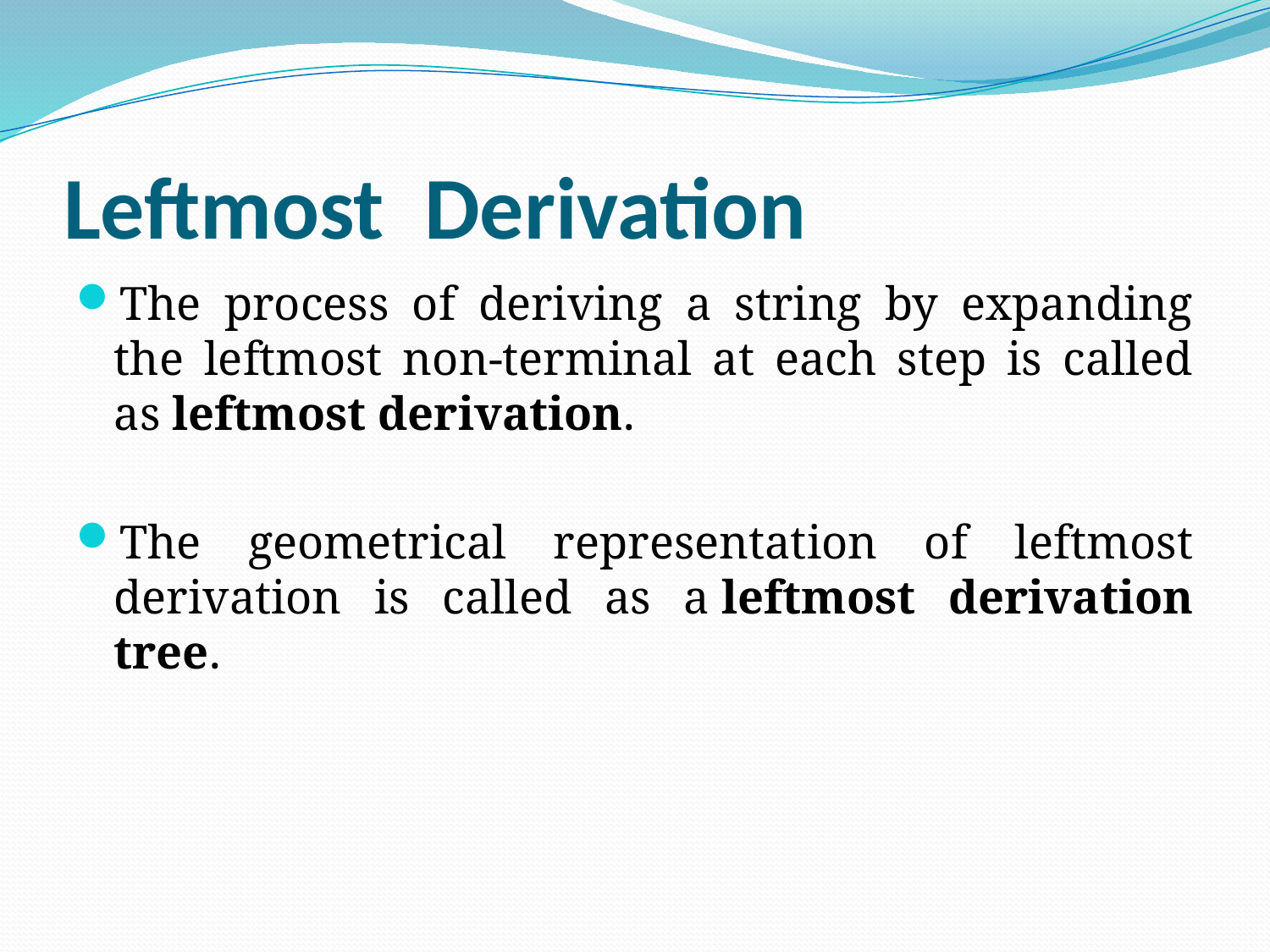

# Leftmost  Derivation
The process of deriving a string by expanding the leftmost non-terminal at each step is called as leftmost derivation.

The geometrical representation of leftmost derivation is called as a leftmost derivation tree.